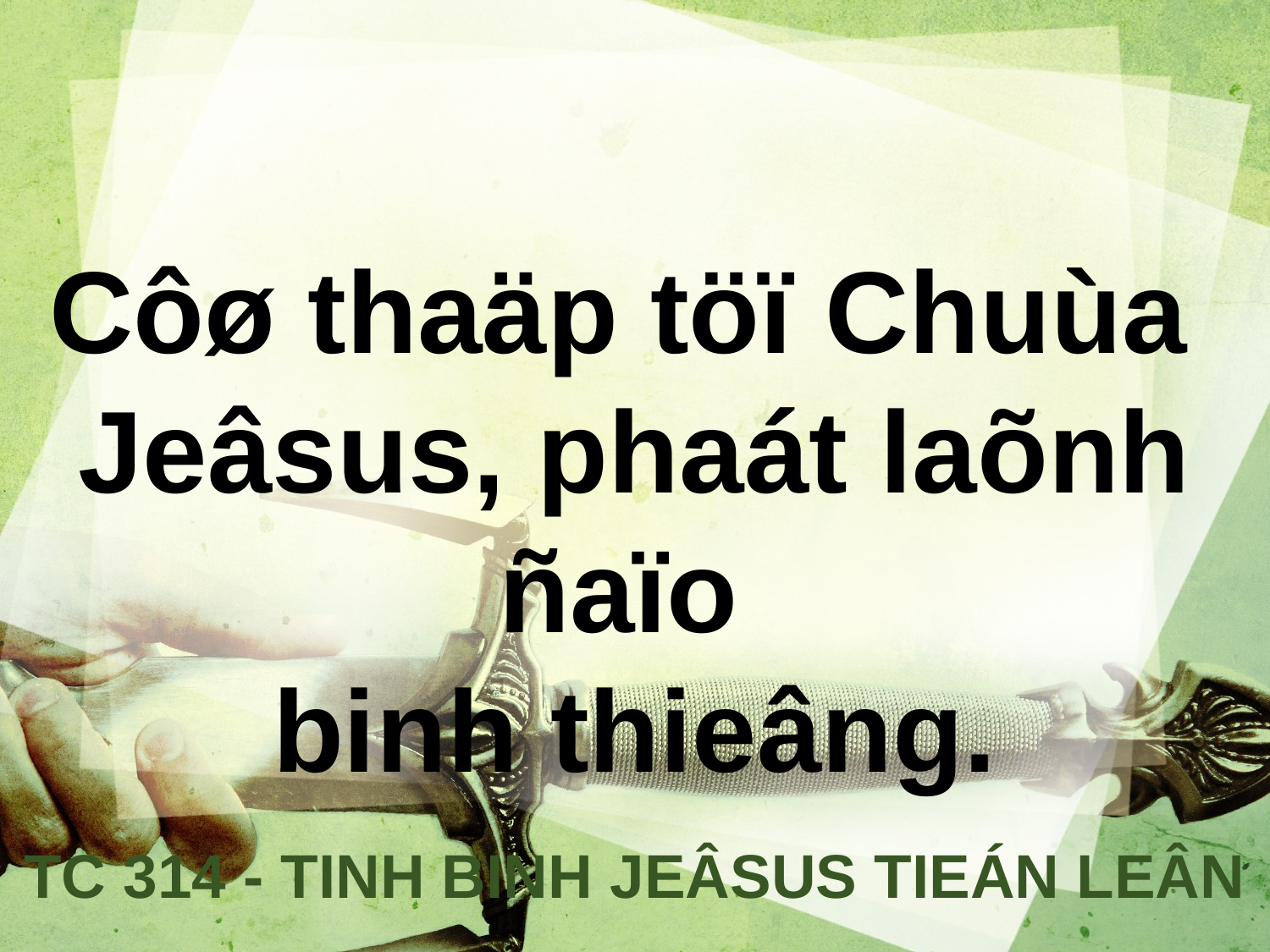

Côø thaäp töï Chuùa
Jeâsus, phaát laõnh ñaïo
binh thieâng.
TC 314 - TINH BINH JEÂSUS TIEÁN LEÂN